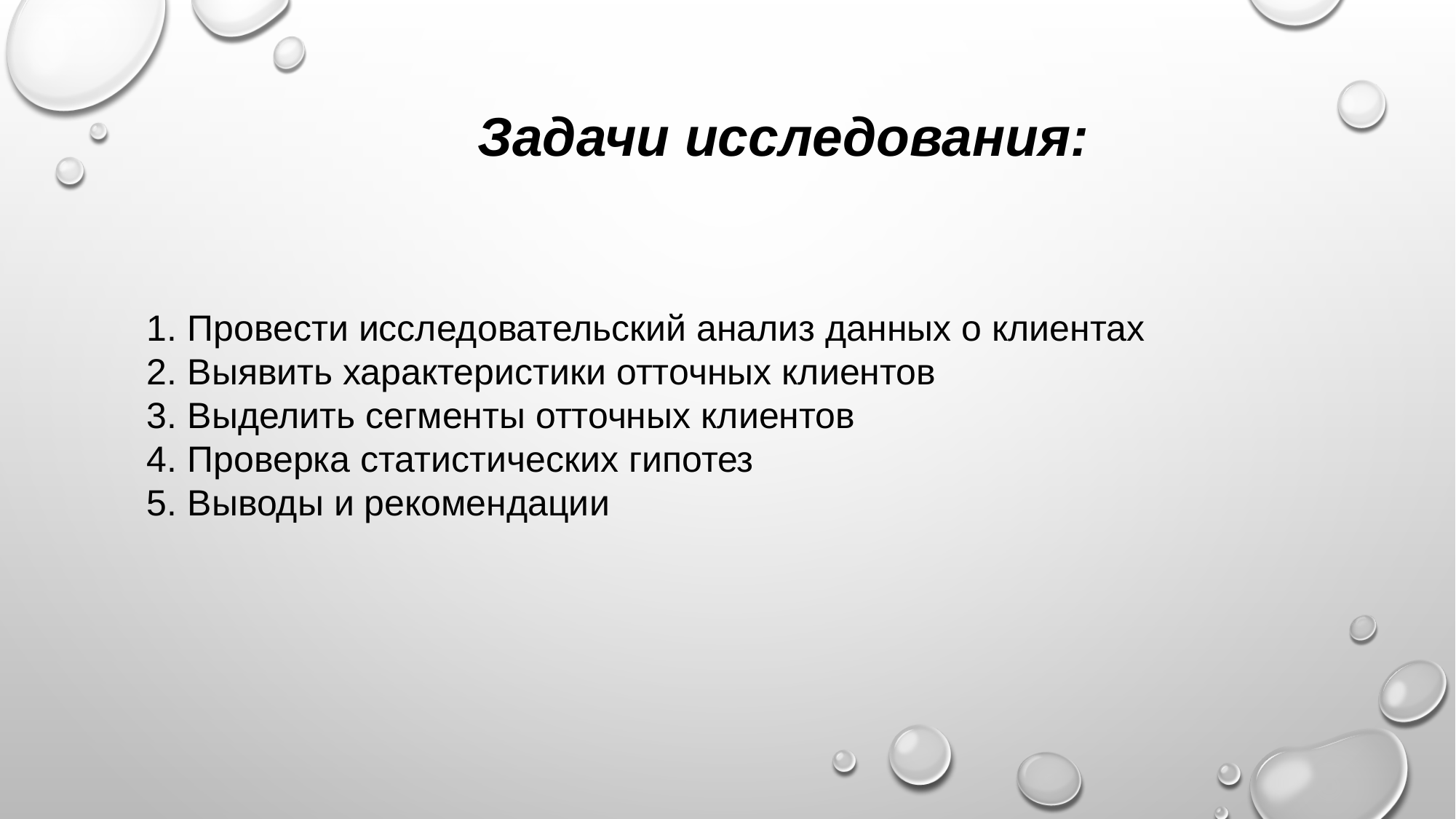

Задачи исследования:

Провести исследовательский анализ данных о клиентах
Выявить характеристики отточных клиентов
Выделить сегменты отточных клиентов
Проверка статистических гипотез
Выводы и рекомендации

3